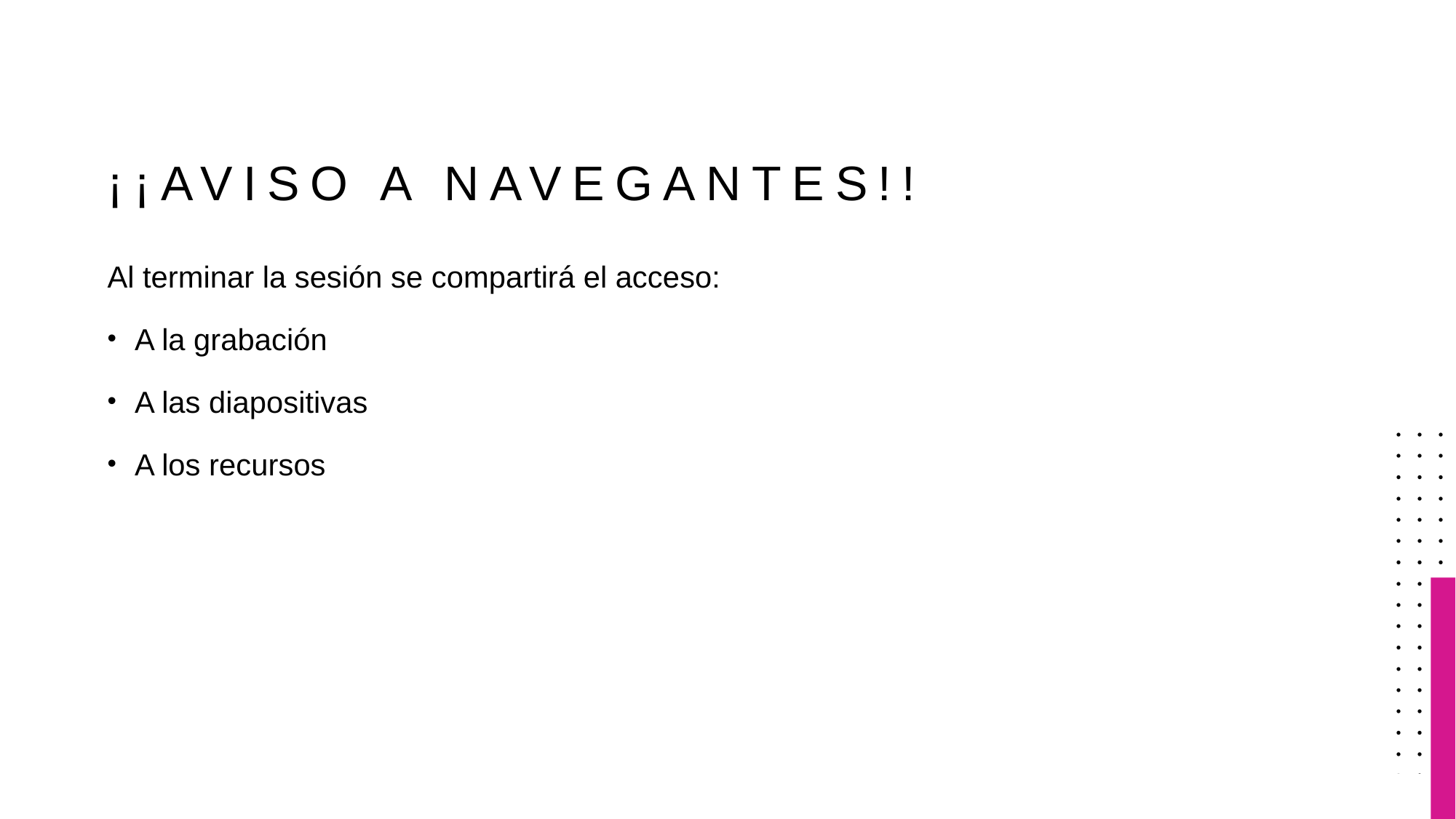

# ¡¡AVISO A NAVEGANTES!!
Al terminar la sesión se compartirá el acceso:
A la grabación
A las diapositivas
A los recursos